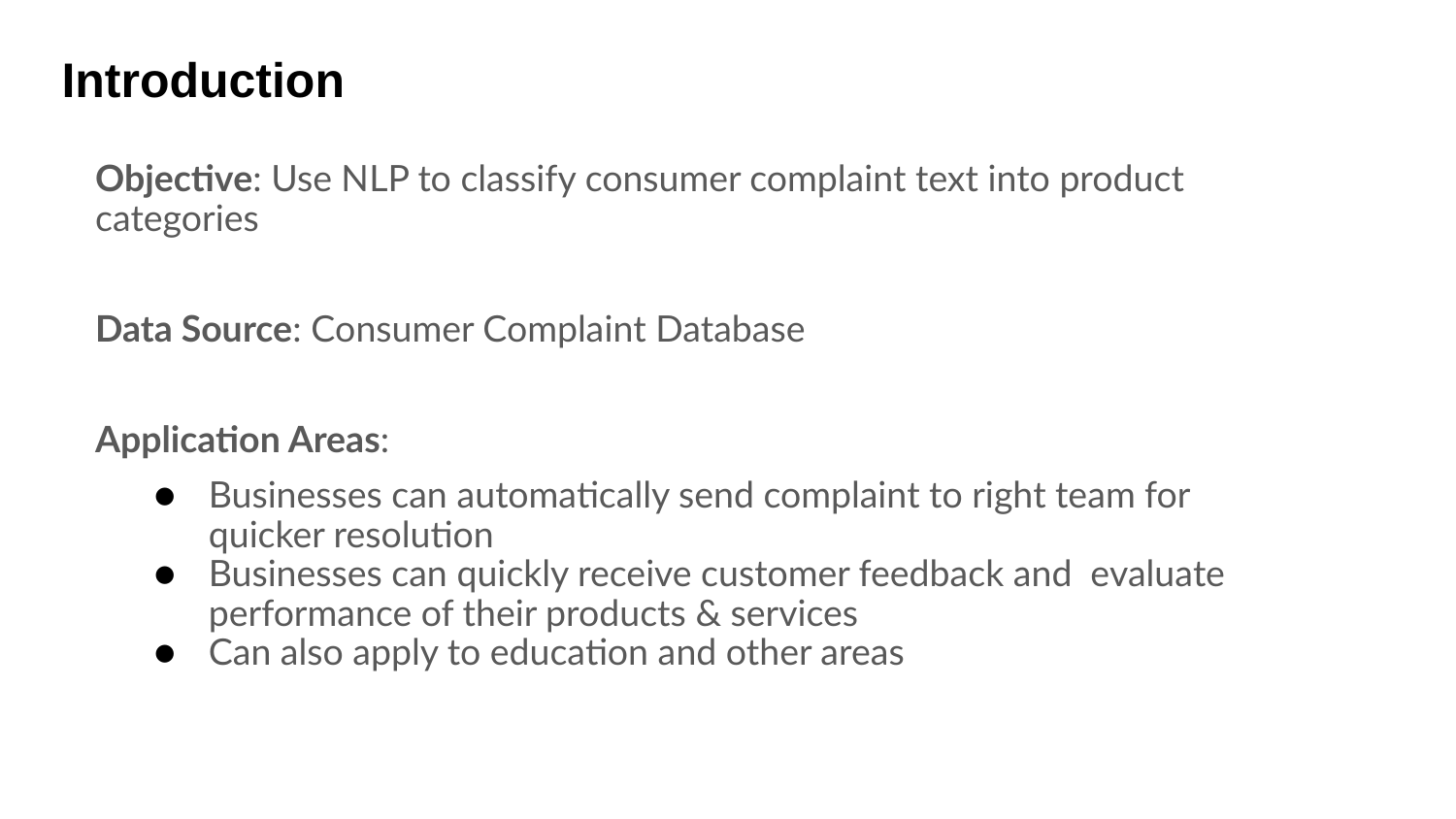

# Introduction
Objective: Use NLP to classify consumer complaint text into product categories

Data Source: Consumer Complaint Database

Application Areas:
Businesses can automatically send complaint to right team for quicker resolution
Businesses can quickly receive customer feedback and  evaluate performance of their products & services
Can also apply to education and other areas
2